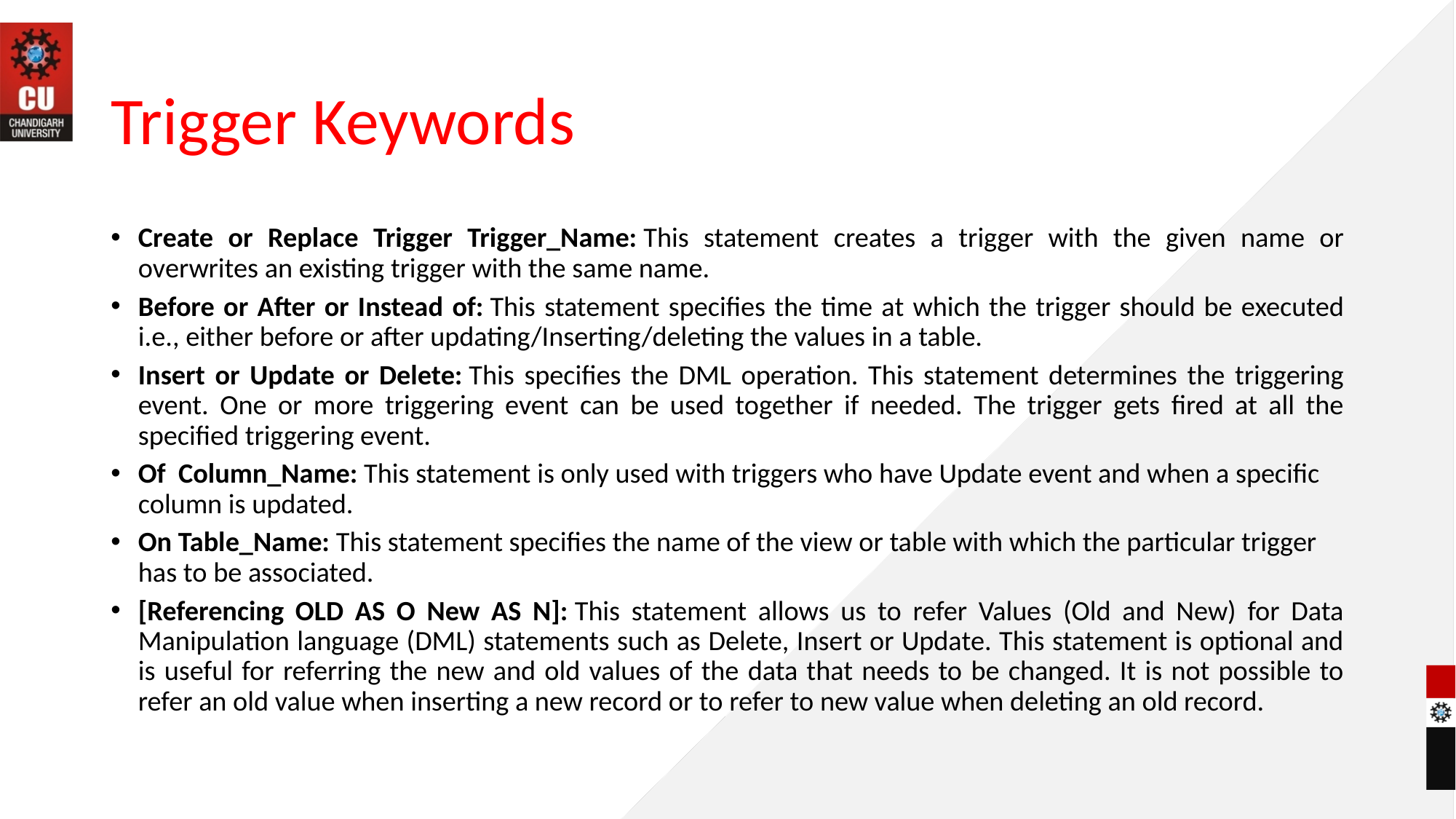

# Trigger Keywords
Create or Replace Trigger Trigger_Name: This statement creates a trigger with the given name or overwrites an existing trigger with the same name.
Before or After or Instead of: This statement specifies the time at which the trigger should be executed i.e., either before or after updating/Inserting/deleting the values in a table.
Insert or Update or Delete: This specifies the DML operation. This statement determines the triggering event. One or more triggering event can be used together if needed. The trigger gets fired at all the specified triggering event.
Of  Column_Name: This statement is only used with triggers who have Update event and when a specific column is updated.
On Table_Name: This statement specifies the name of the view or table with which the particular trigger has to be associated.
[Referencing OLD AS O New AS N]: This statement allows us to refer Values (Old and New) for Data Manipulation language (DML) statements such as Delete, Insert or Update. This statement is optional and is useful for referring the new and old values of the data that needs to be changed. It is not possible to refer an old value when inserting a new record or to refer to new value when deleting an old record.